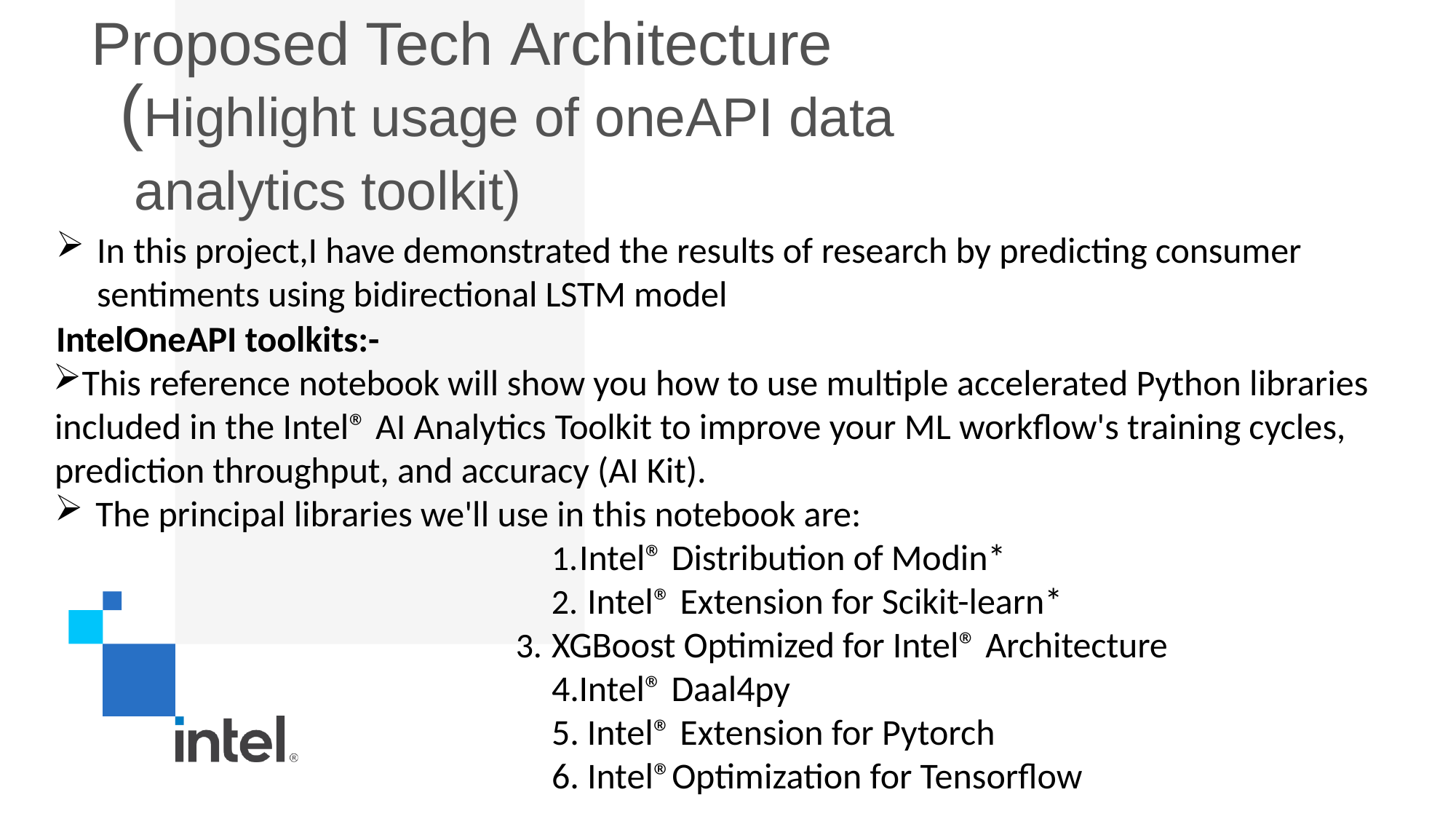

# Proposed Tech Architecture
(Highlight usage of oneAPI data  analytics toolkit)
In this project,I have demonstrated the results of research by predicting consumer sentiments using bidirectional LSTM model
IntelOneAPI toolkits:-
This reference notebook will show you how to use multiple accelerated Python libraries  included in the Intel® AI Analytics Toolkit to improve your ML workflow's training cycles,  prediction throughput, and accuracy (AI Kit).
The principal libraries we'll use in this notebook are:
Intel® Distribution of Modin*
Intel® Extension for Scikit-learn*
XGBoost Optimized for Intel® Architecture  4.Intel® Daal4py
5. Intel® Extension for Pytorch
6. Intel®Optimization for Tensorflow